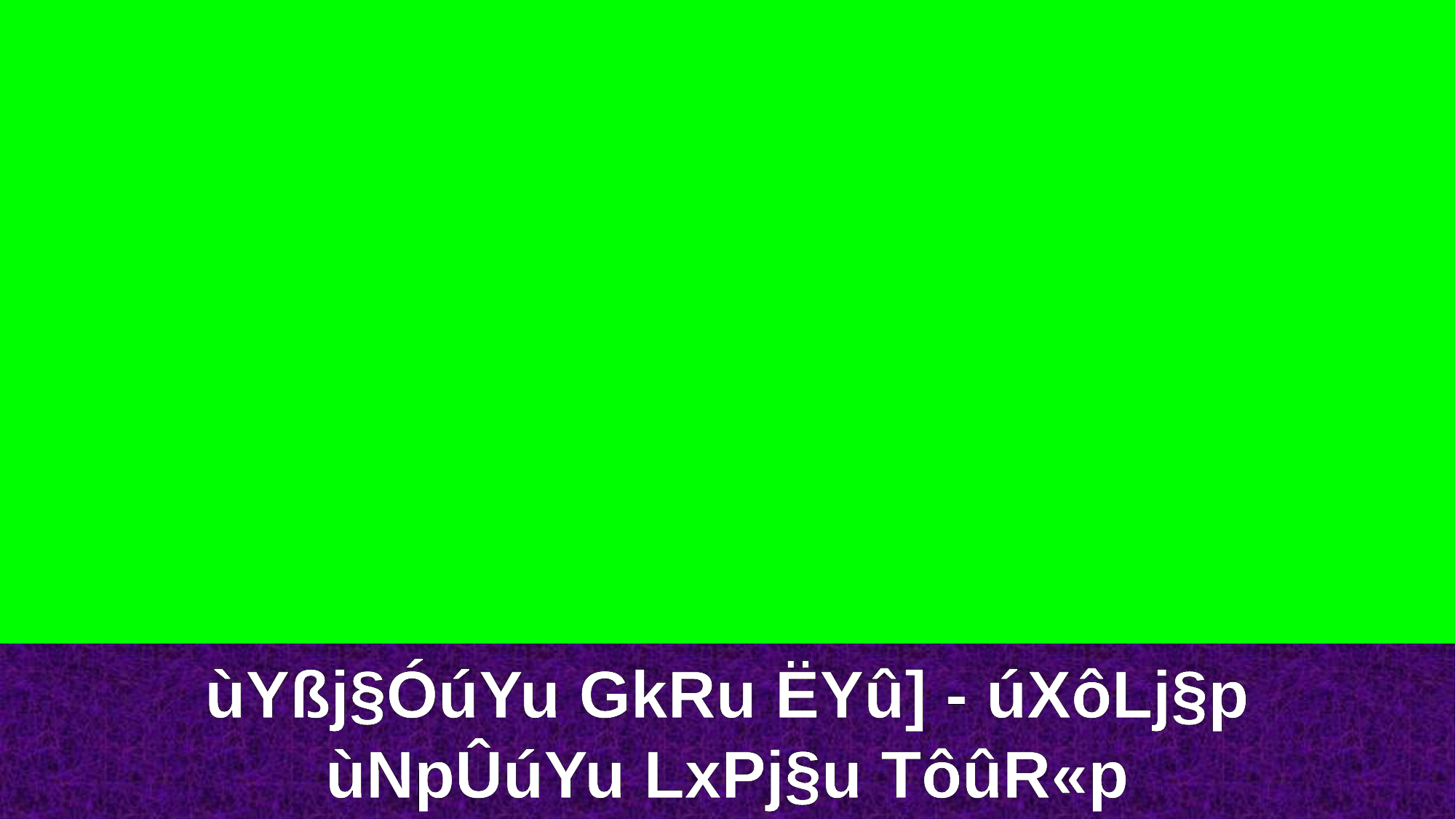

ùYßj§ÓúYu GkRu ËYû] - úXôLj§p
ùNpÛúYu LxPj§u TôûR«p